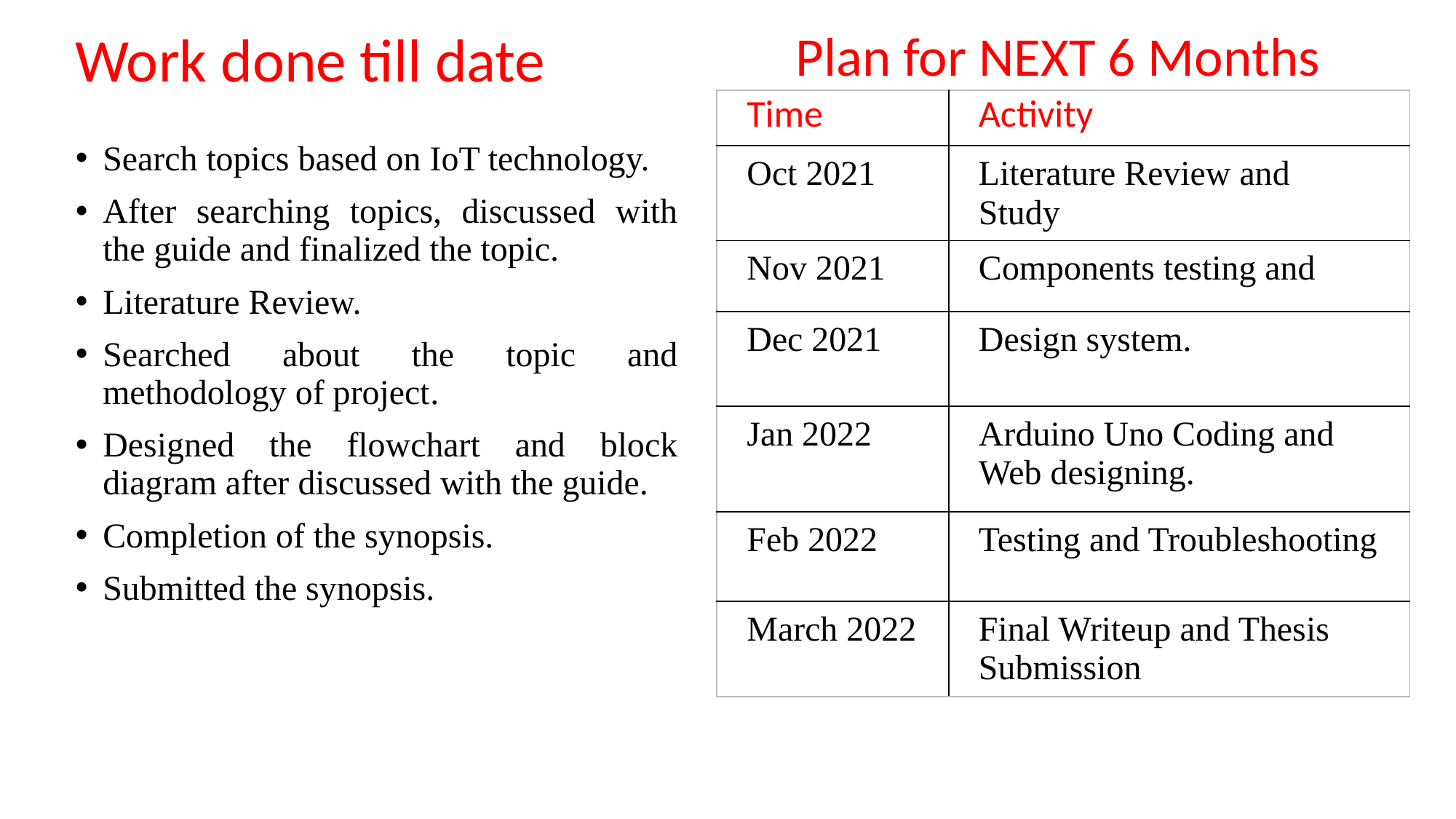

Work done till date
Plan for NEXT 6 Months
| Time | Activity |
| --- | --- |
| Oct 2021 | Literature Review and Study |
| Nov 2021 | Components testing and |
| Dec 2021 | Design system. |
| Jan 2022 | Arduino Uno Coding and Web designing. |
| Feb 2022 | Testing and Troubleshooting |
| March 2022 | Final Writeup and Thesis Submission |
Search topics based on IoT technology.
After searching topics, discussed with the guide and finalized the topic.
Literature Review.
Searched about the topic and methodology of project.
Designed the flowchart and block diagram after discussed with the guide.
Completion of the synopsis.
Submitted the synopsis.